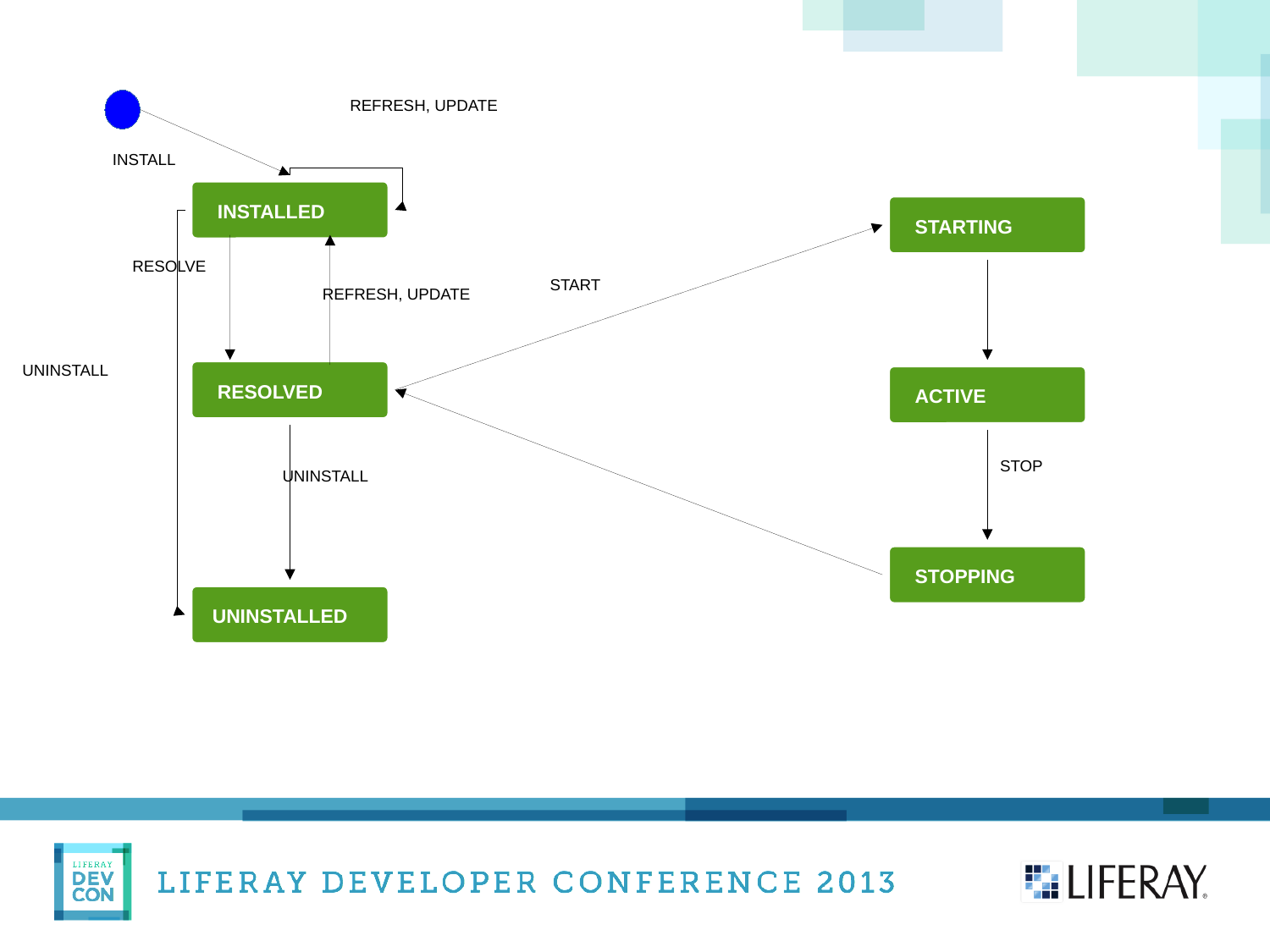

REFRESH, UPDATE

INSTALL

INSTALLED
STARTING

RESOLVE
START
REFRESH, UPDATE
UNINSTALL

RESOLVED
ACTIVE
STOP
UNINSTALL

STOPPING

UNINSTALLED